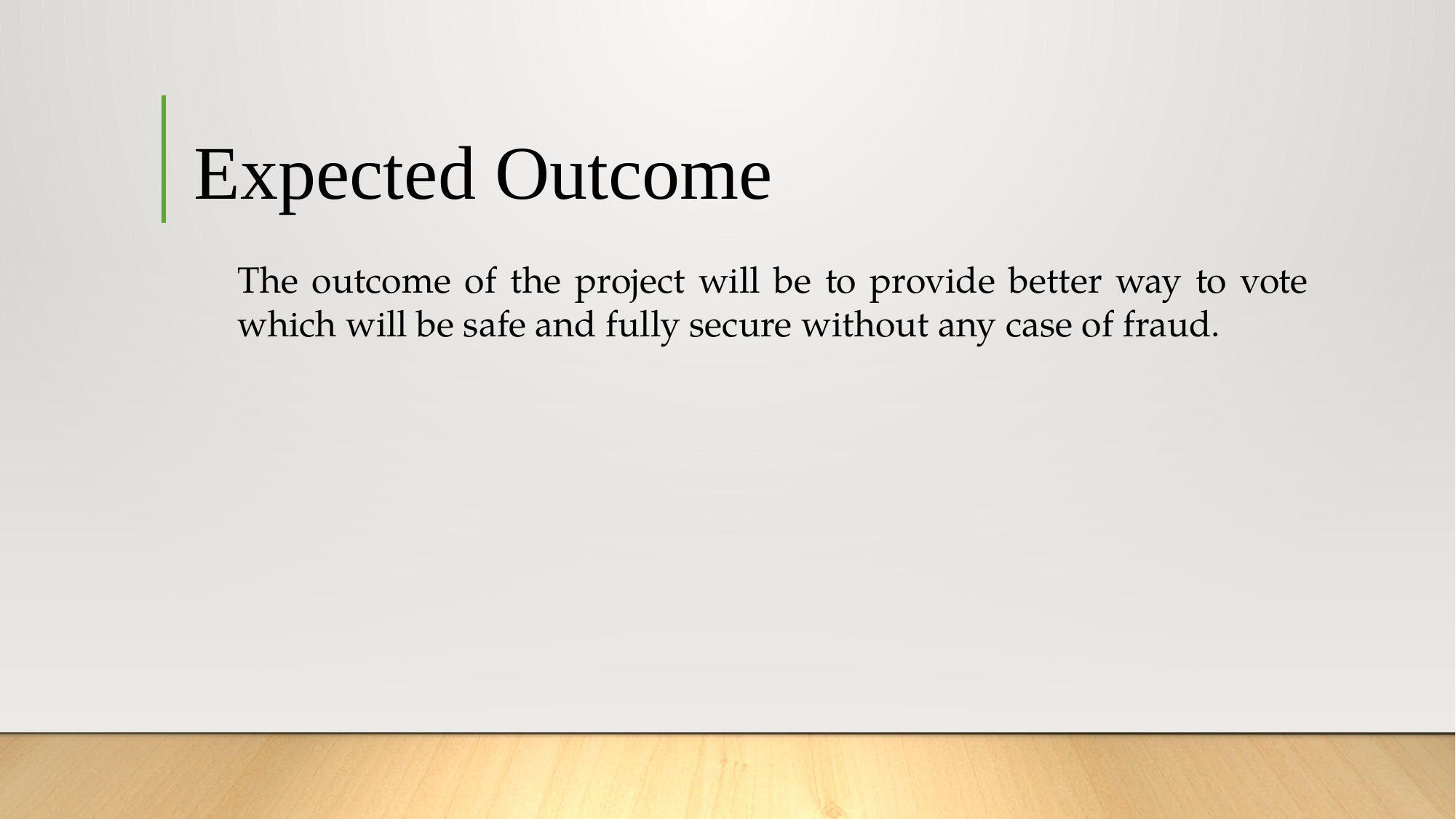

# Expected Outcome
The outcome of the project will be to provide better way to vote which will be safe and fully secure without any case of fraud.